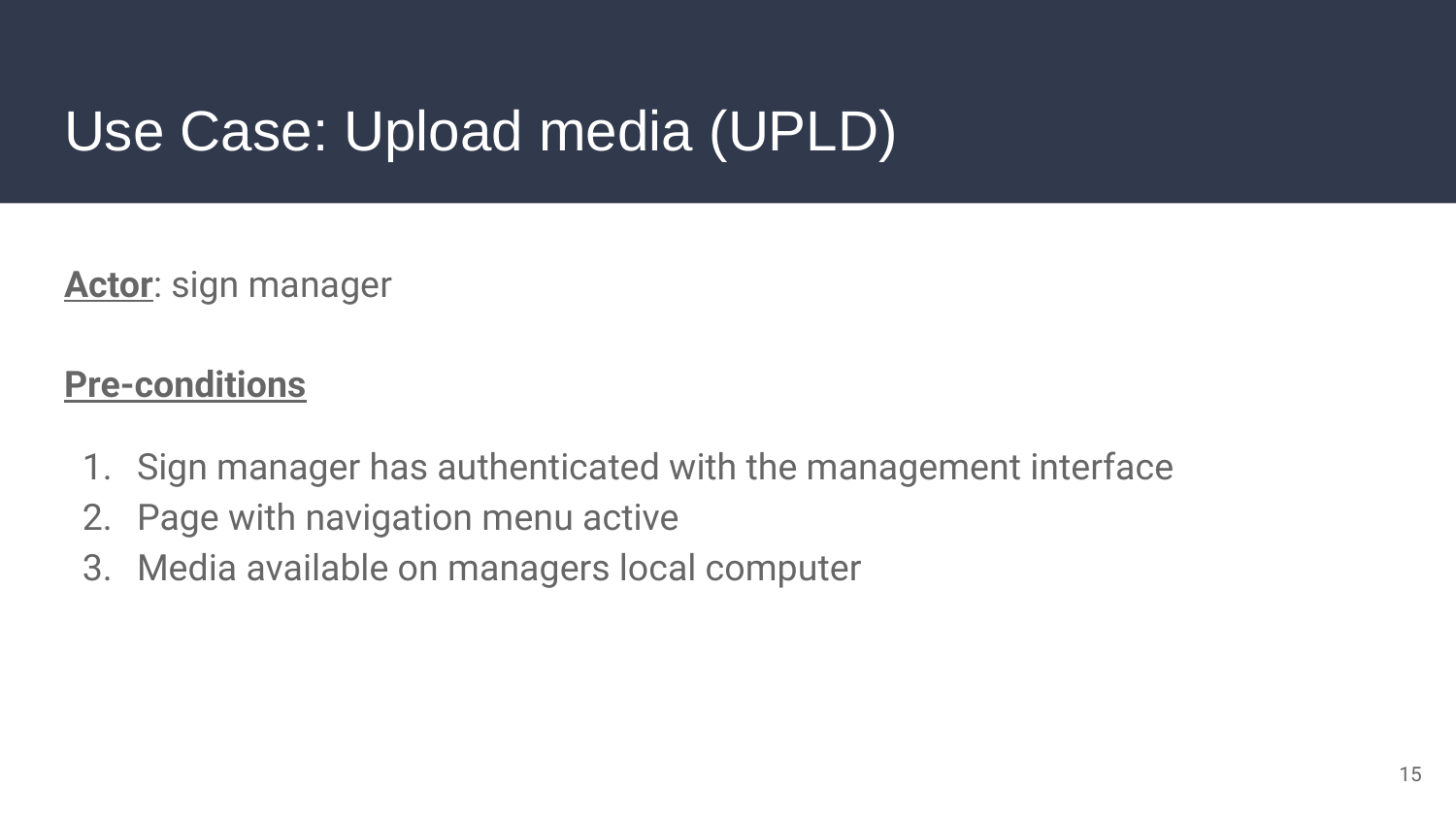

# Use Case: Upload media (UPLD)
Actor: sign manager
Pre-conditions
Sign manager has authenticated with the management interface
Page with navigation menu active
Media available on managers local computer
15